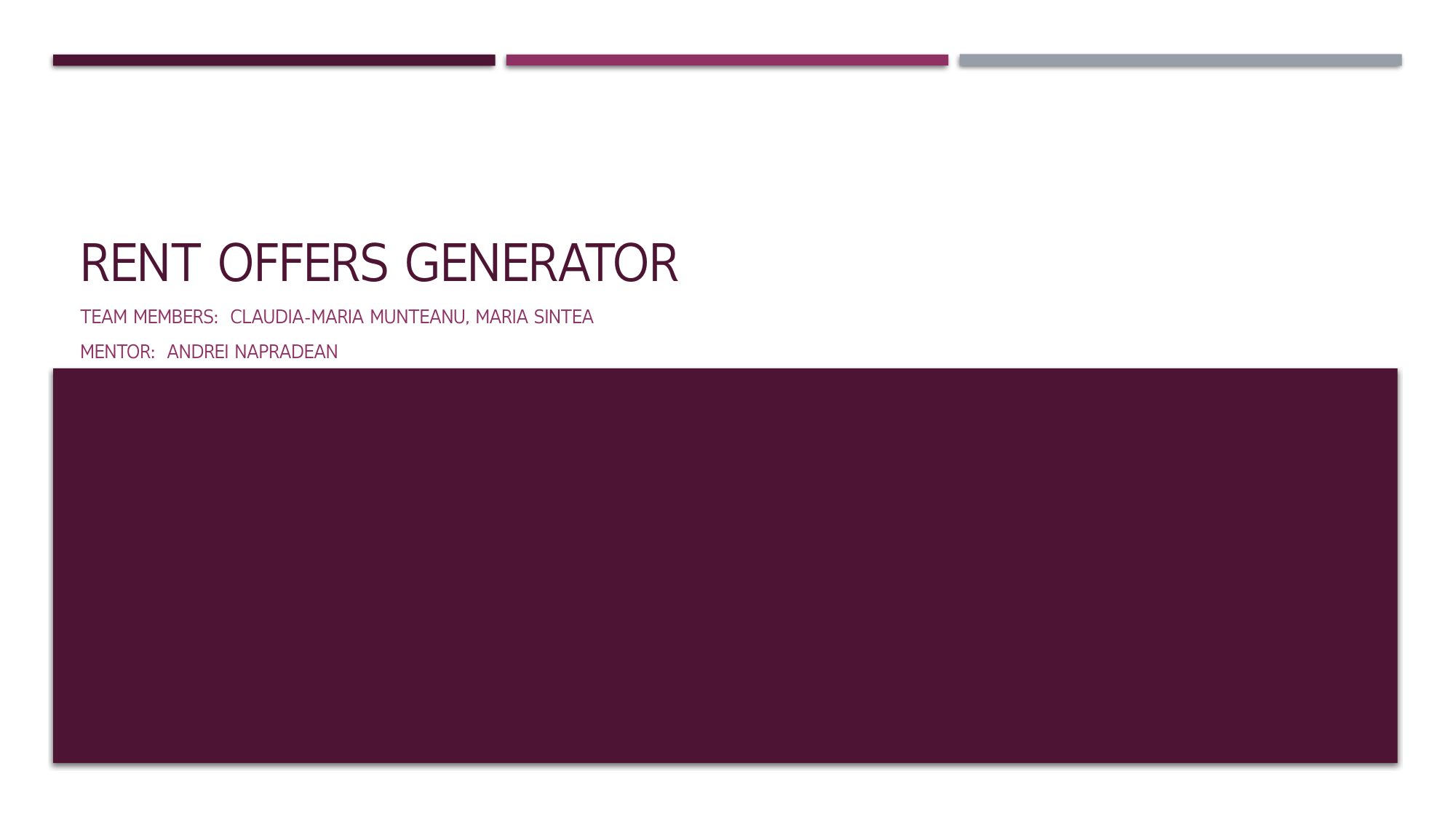

# Rent Offers Generator
Team Members:  Claudia-Maria Munteanu, Maria Sintea
Mentor:  Andrei Napradean